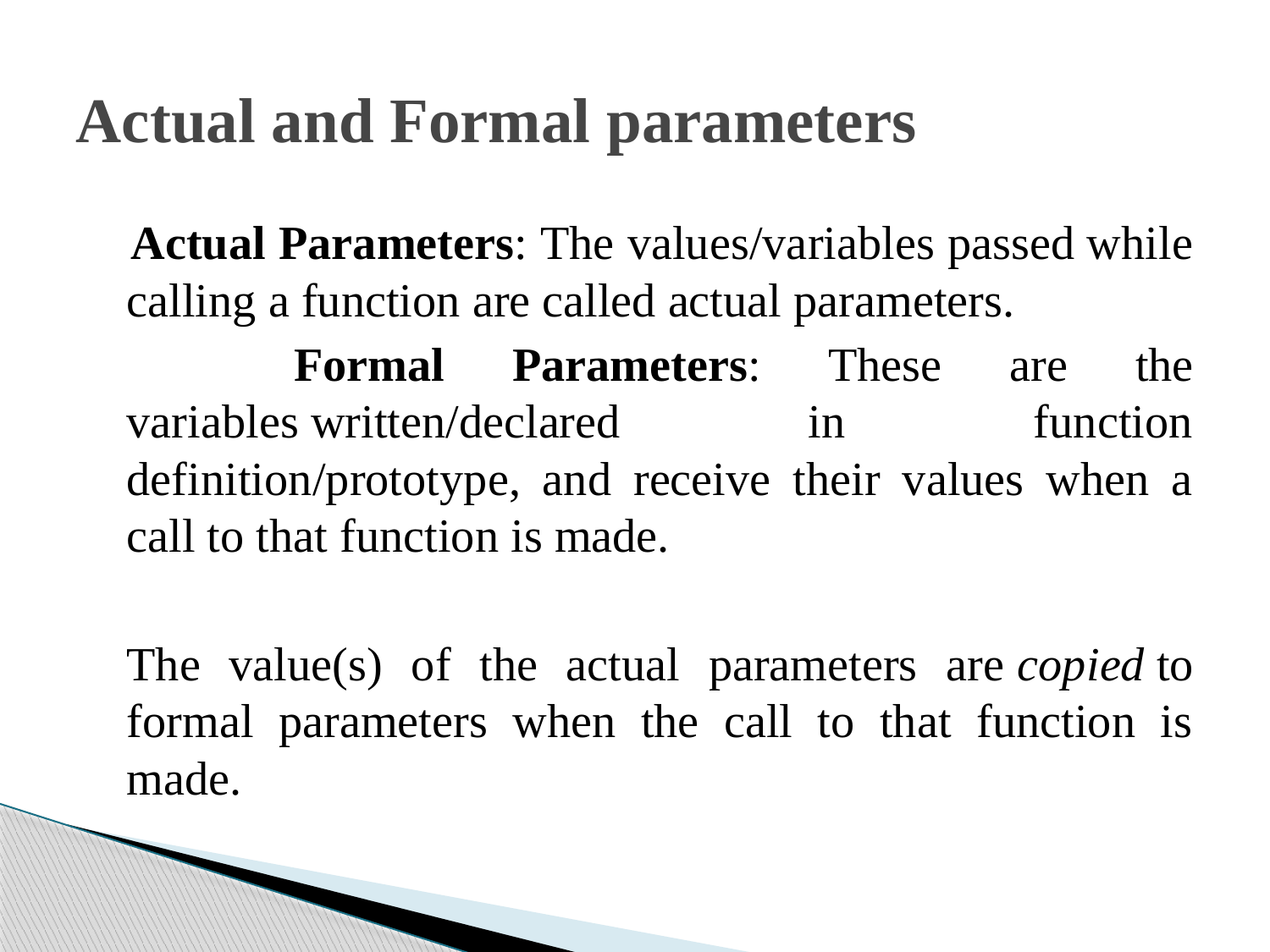

# Actual and Formal parameters
   Actual Parameters: The values/variables passed while calling a function are called actual parameters.
   Formal Parameters: These are the variables written/declared in function definition/prototype, and receive their values when a call to that function is made.

	The value(s) of the actual parameters are copied to formal parameters when the call to that function is made.